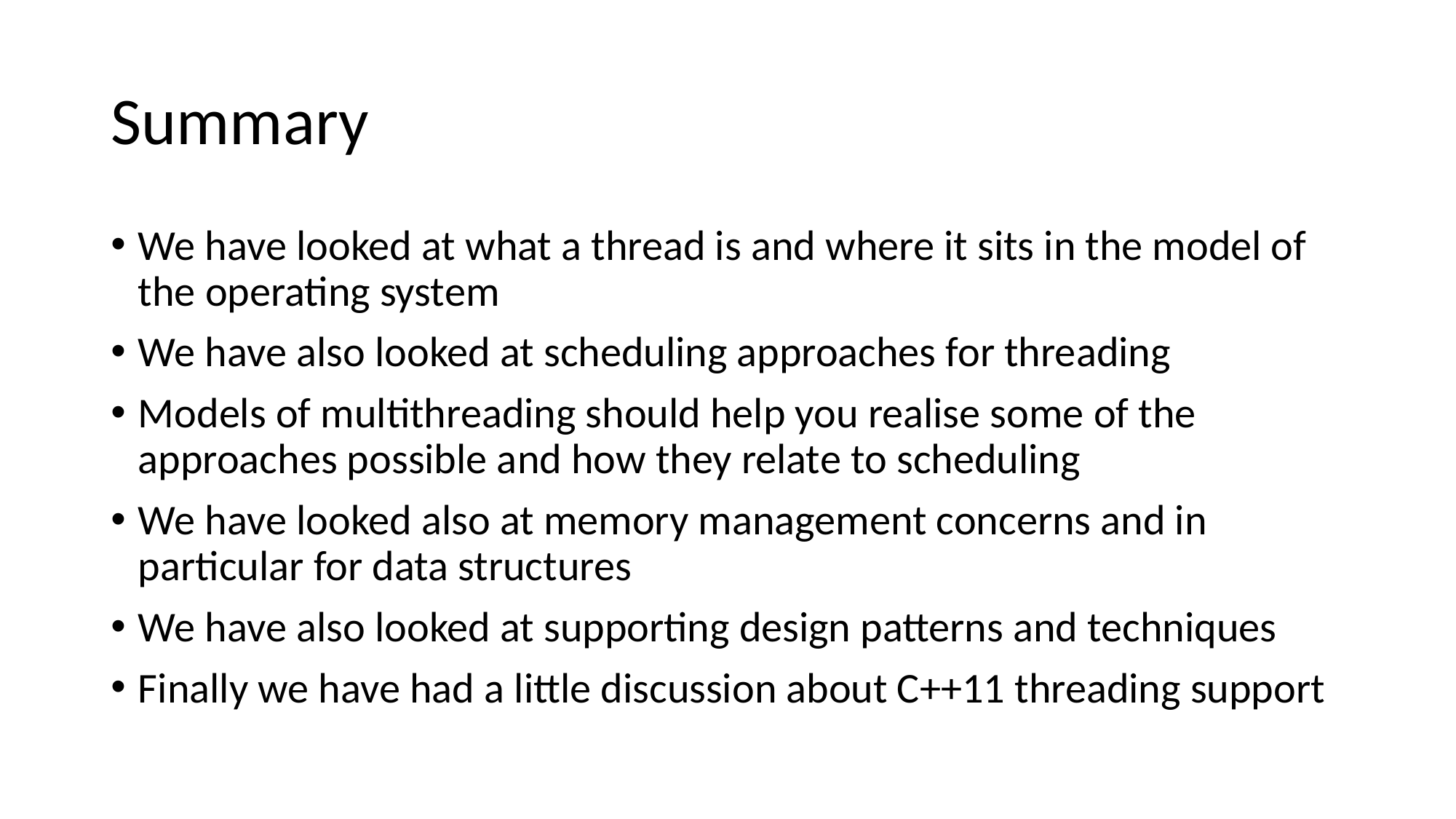

# Summary
We have looked at what a thread is and where it sits in the model of the operating system
We have also looked at scheduling approaches for threading
Models of multithreading should help you realise some of the approaches possible and how they relate to scheduling
We have looked also at memory management concerns and in particular for data structures
We have also looked at supporting design patterns and techniques
Finally we have had a little discussion about C++11 threading support